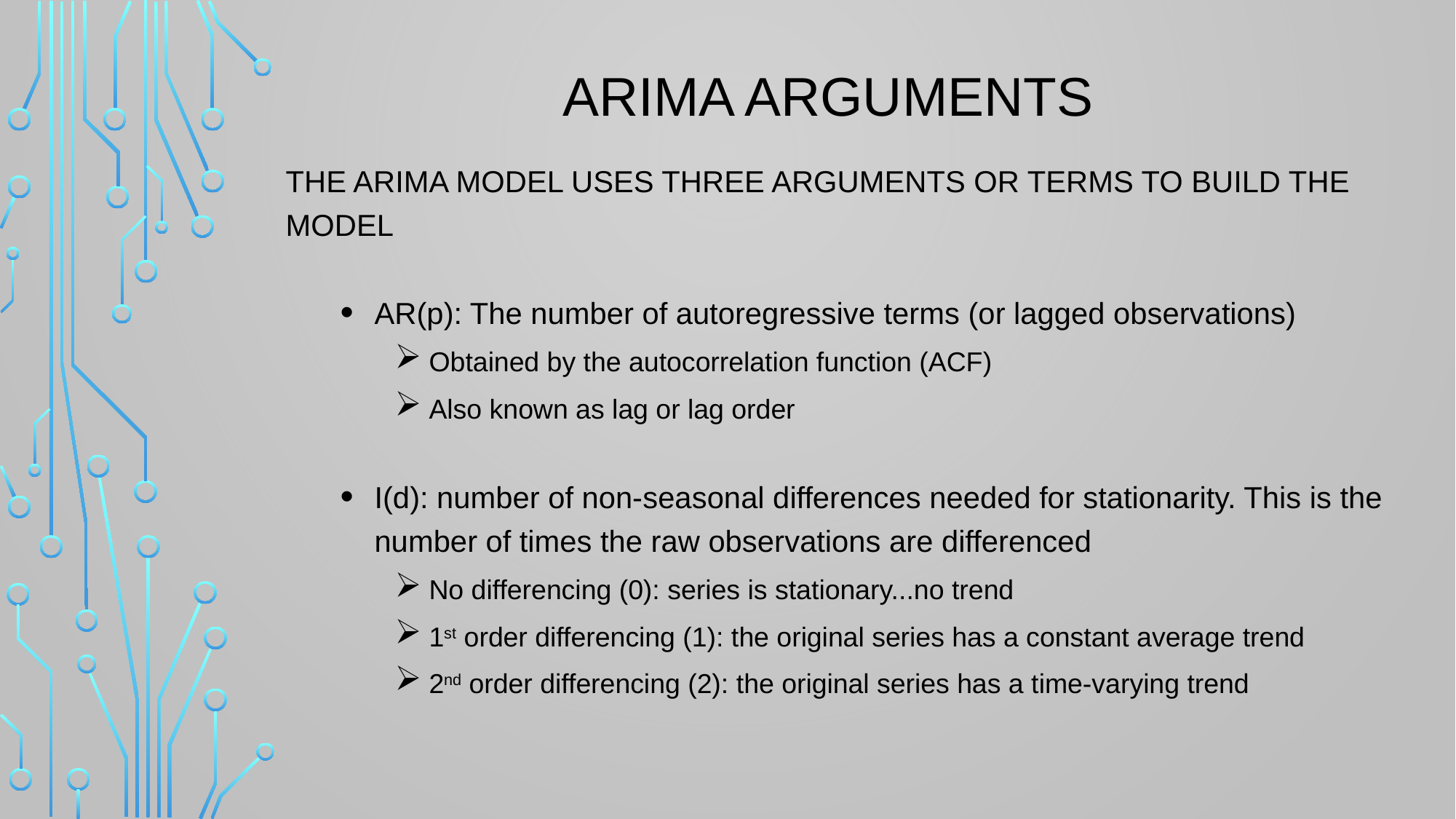

# ARIMA Arguments
The ARIMA model uses three arguments or terms to build the model
AR(p): The number of autoregressive terms (or lagged observations)
Obtained by the autocorrelation function (ACF)
Also known as lag or lag order
I(d): number of non-seasonal differences needed for stationarity. This is the number of times the raw observations are differenced
No differencing (0): series is stationary...no trend
1st order differencing (1): the original series has a constant average trend
2nd order differencing (2): the original series has a time-varying trend